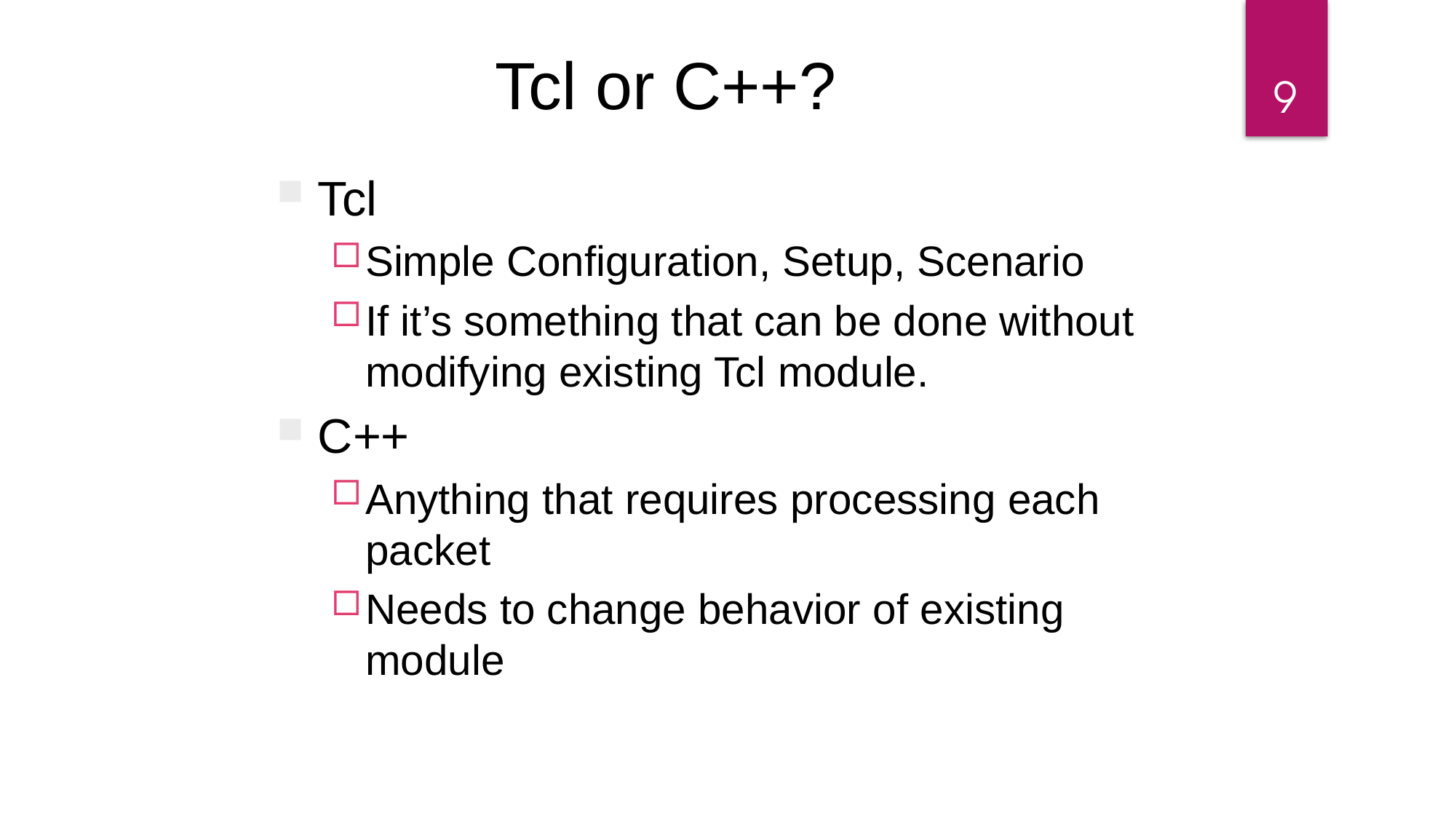

9
		Tcl or C++?
Tcl
Simple Configuration, Setup, Scenario
If it’s something that can be done without modifying existing Tcl module.
C++
Anything that requires processing each packet
Needs to change behavior of existing module